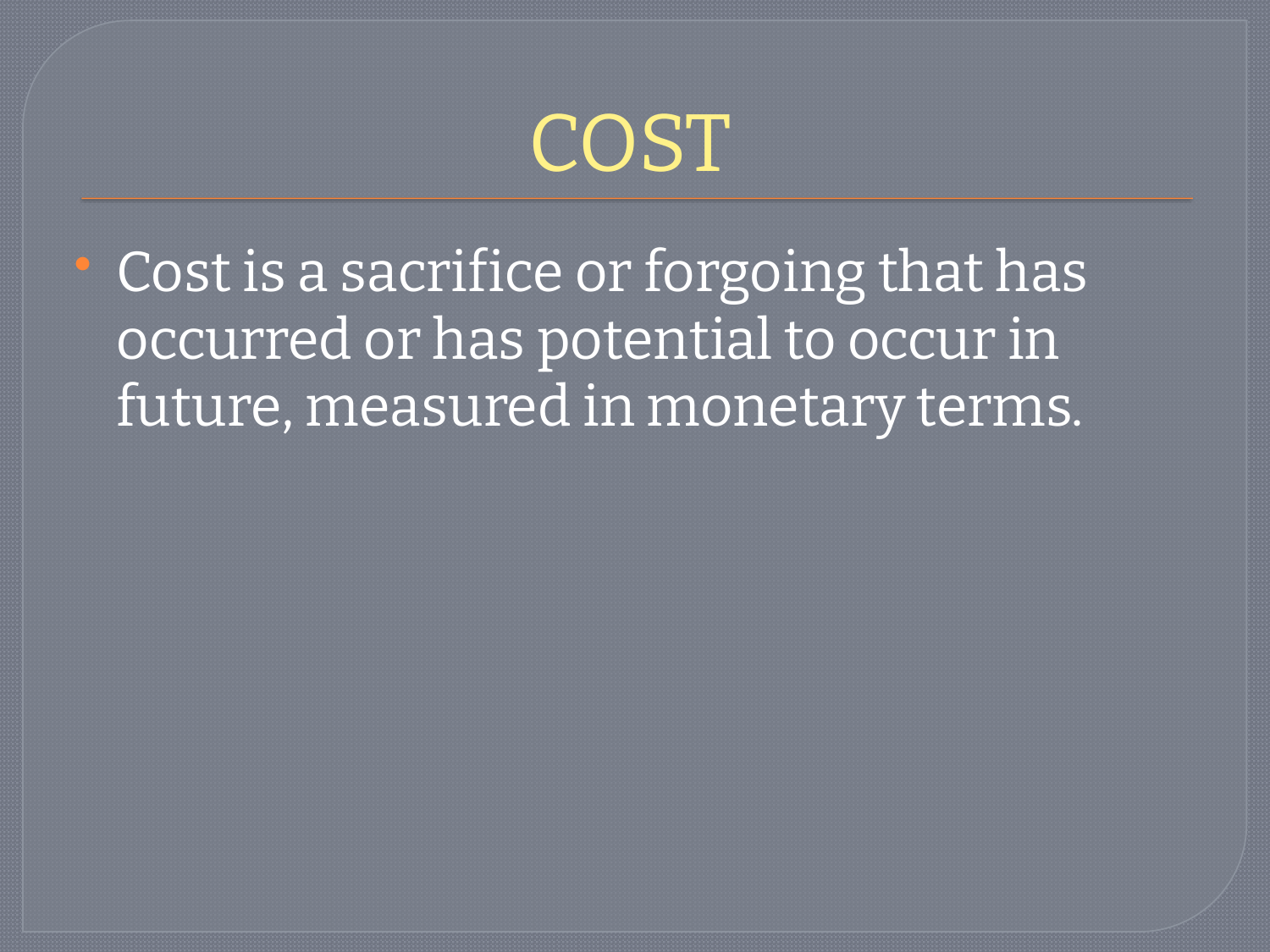

# COST
Cost is a sacrifice or forgoing that has occurred or has potential to occur in future, measured in monetary terms.